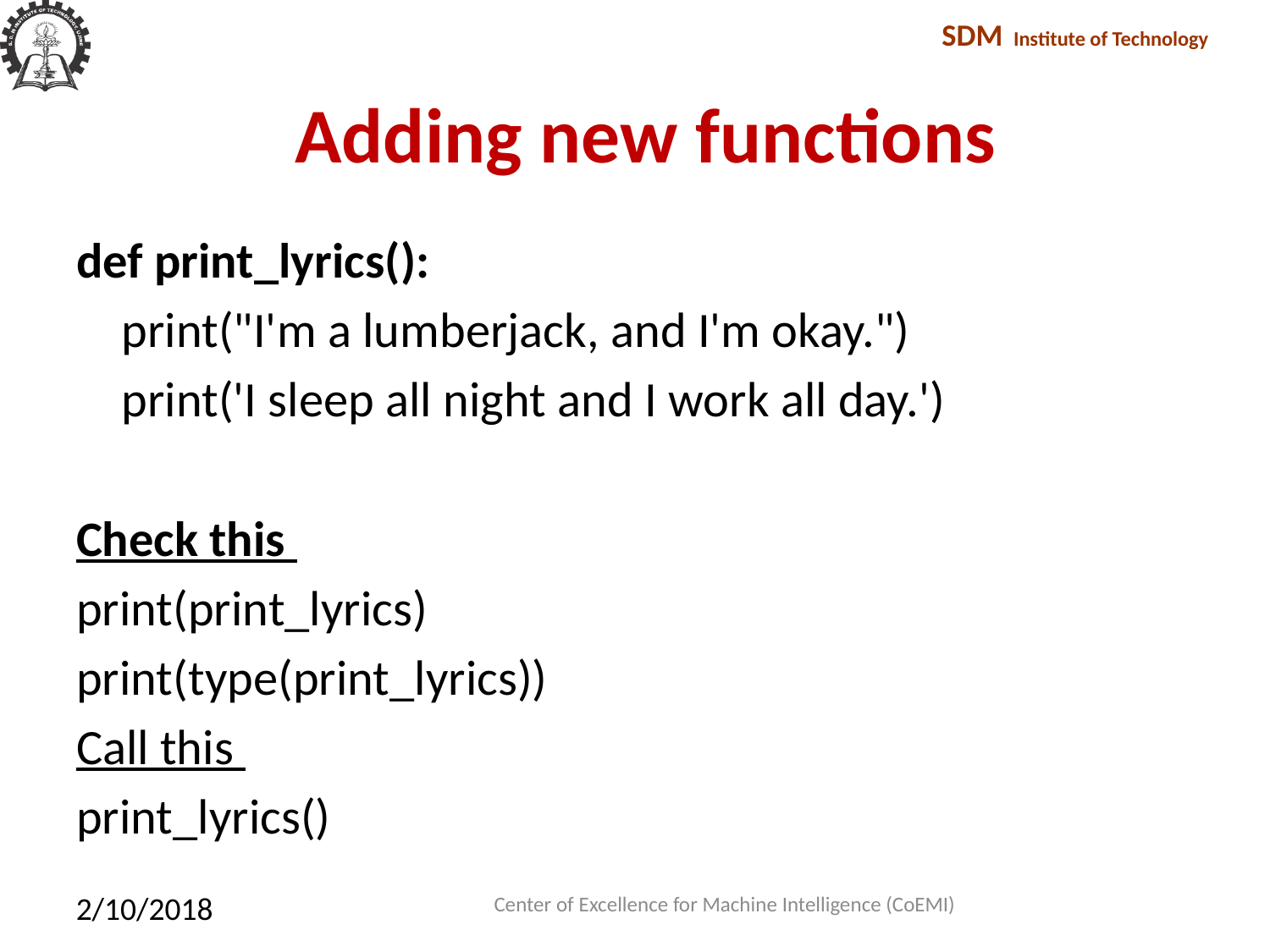

# Adding new functions
def print_lyrics():
		print("I'm a lumberjack, and I'm okay.")
		print('I sleep all night and I work all day.')

Check this
print(print_lyrics)
print(type(print_lyrics))
Call this
print_lyrics()
Center of Excellence for Machine Intelligence (CoEMI)
2/10/2018